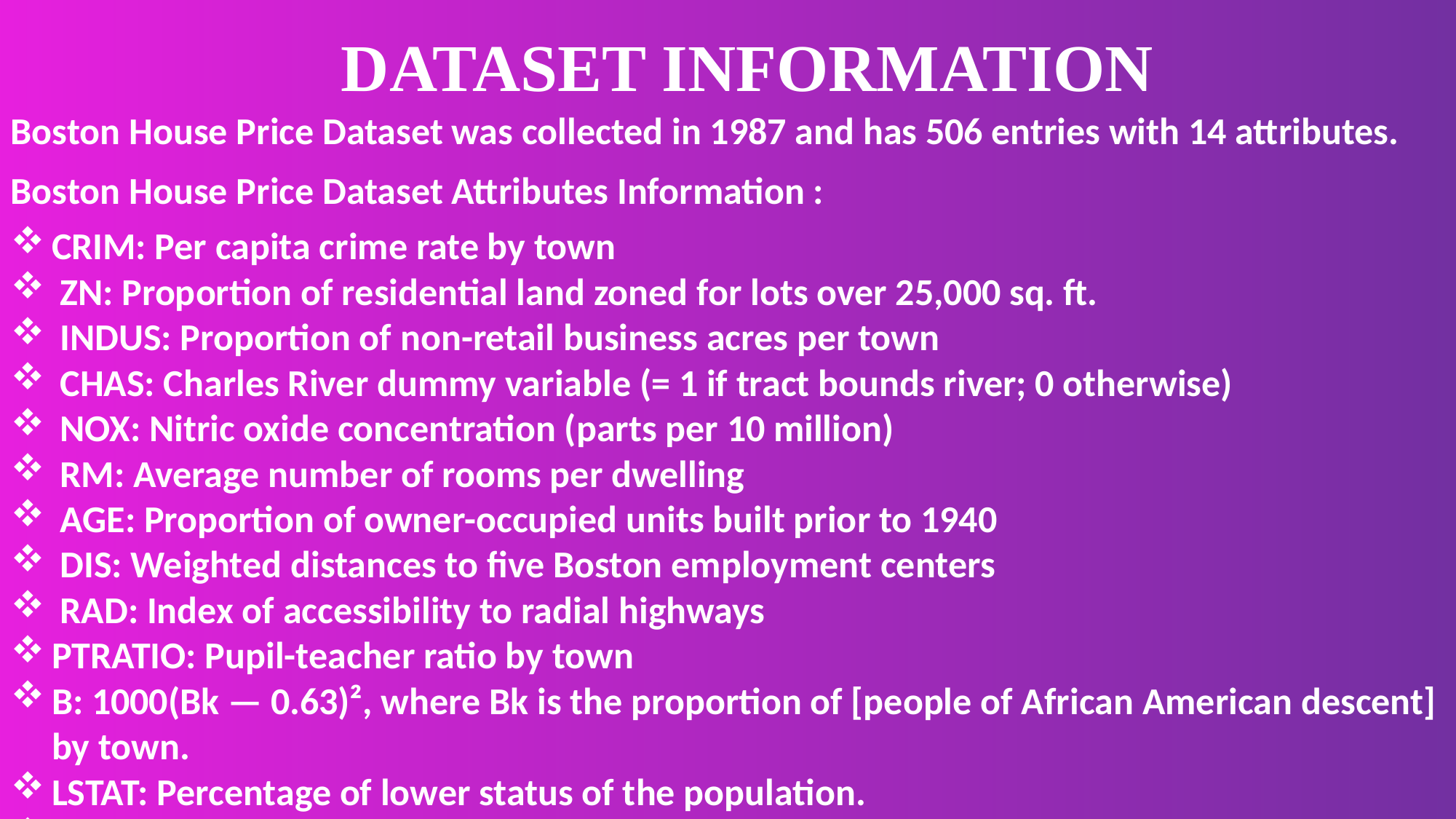

DATASET INFORMATION
Boston House Price Dataset was collected in 1987 and has 506 entries with 14 attributes.
Boston House Price Dataset Attributes Information :
CRIM: Per capita crime rate by town
 ZN: Proportion of residential land zoned for lots over 25,000 sq. ft.
 INDUS: Proportion of non-retail business acres per town
 CHAS: Charles River dummy variable (= 1 if tract bounds river; 0 otherwise)
 NOX: Nitric oxide concentration (parts per 10 million)
 RM: Average number of rooms per dwelling
 AGE: Proportion of owner-occupied units built prior to 1940
 DIS: Weighted distances to five Boston employment centers
 RAD: Index of accessibility to radial highways
PTRATIO: Pupil-teacher ratio by town
B: 1000(Bk — 0.63)², where Bk is the proportion of [people of African American descent] by town.
LSTAT: Percentage of lower status of the population.
MEDV: Median value of owner-occupied homes in $1000s.